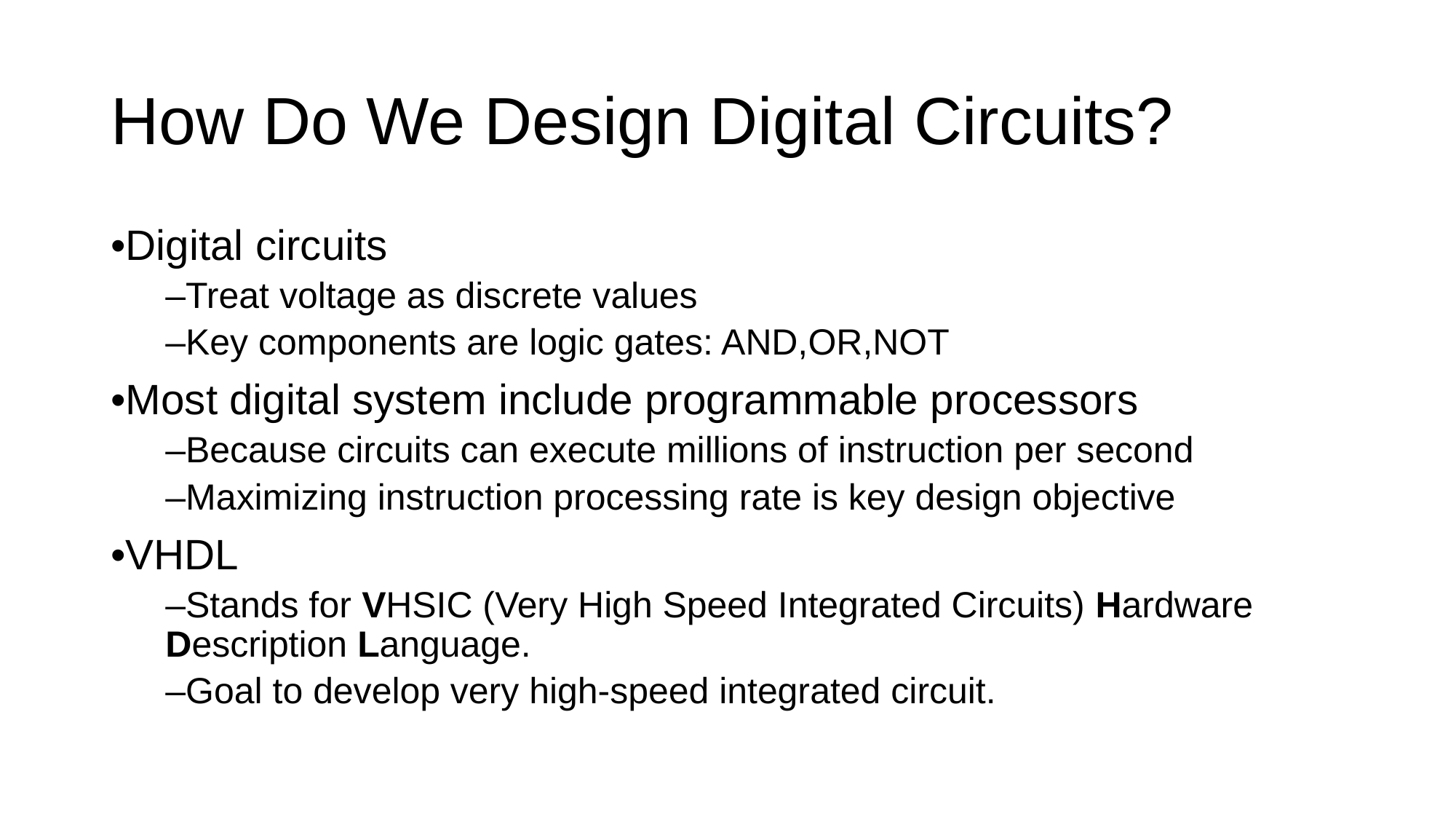

# How Do We Design Digital Circuits?
•Digital circuits
–Treat voltage as discrete values
–Key components are logic gates: AND,OR,NOT
•Most digital system include programmable processors
–Because circuits can execute millions of instruction per second
–Maximizing instruction processing rate is key design objective
•VHDL
–Stands for VHSIC (Very High Speed Integrated Circuits) Hardware Description Language.
–Goal to develop very high-speed integrated circuit.